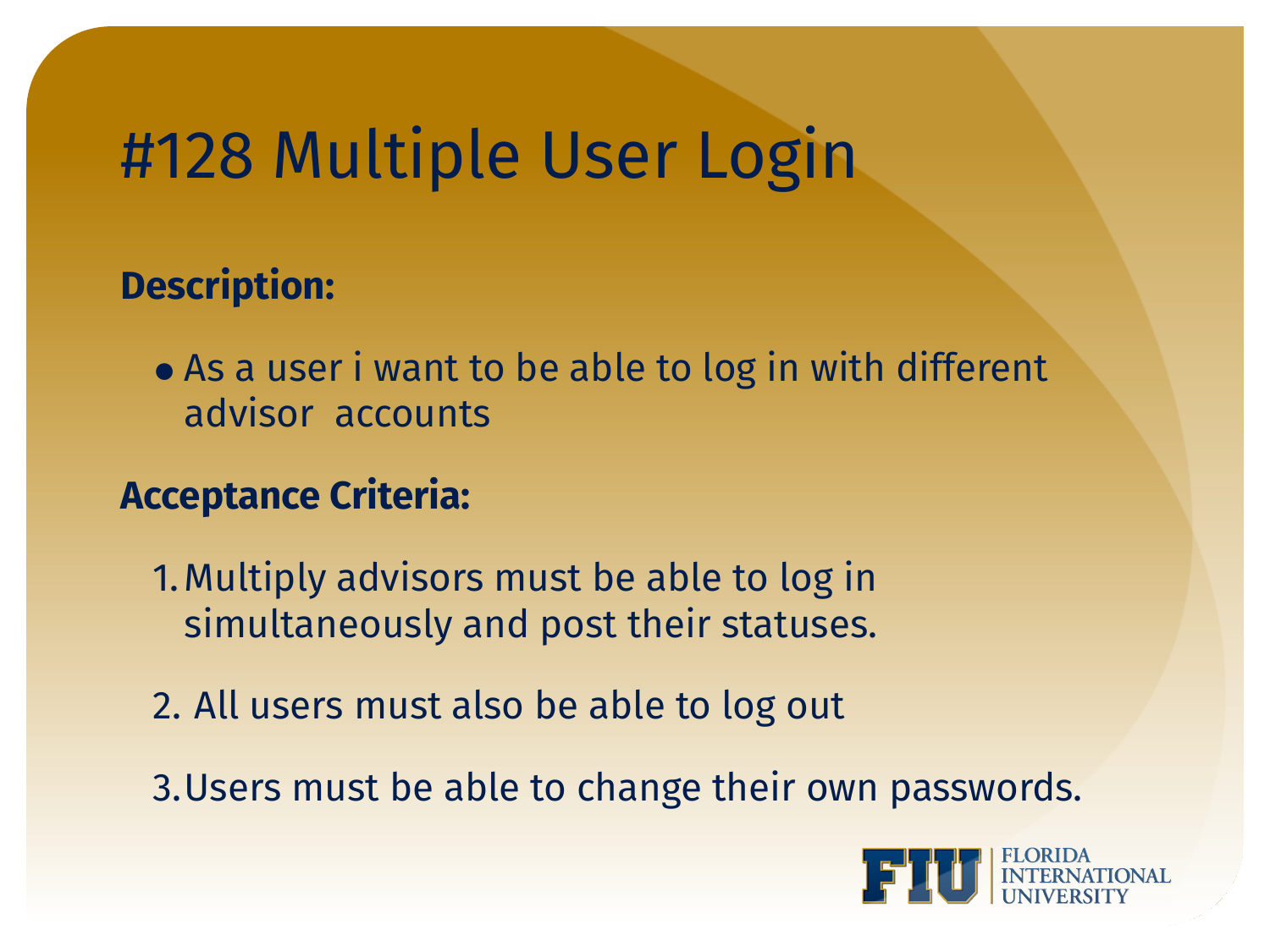

# #128 Multiple User Login
Description:
As a user i want to be able to log in with different advisor  accounts
Acceptance Criteria:
Multiply advisors must be able to log in simultaneously and post their statuses.
 All users must also be able to log out
Users must be able to change their own passwords.